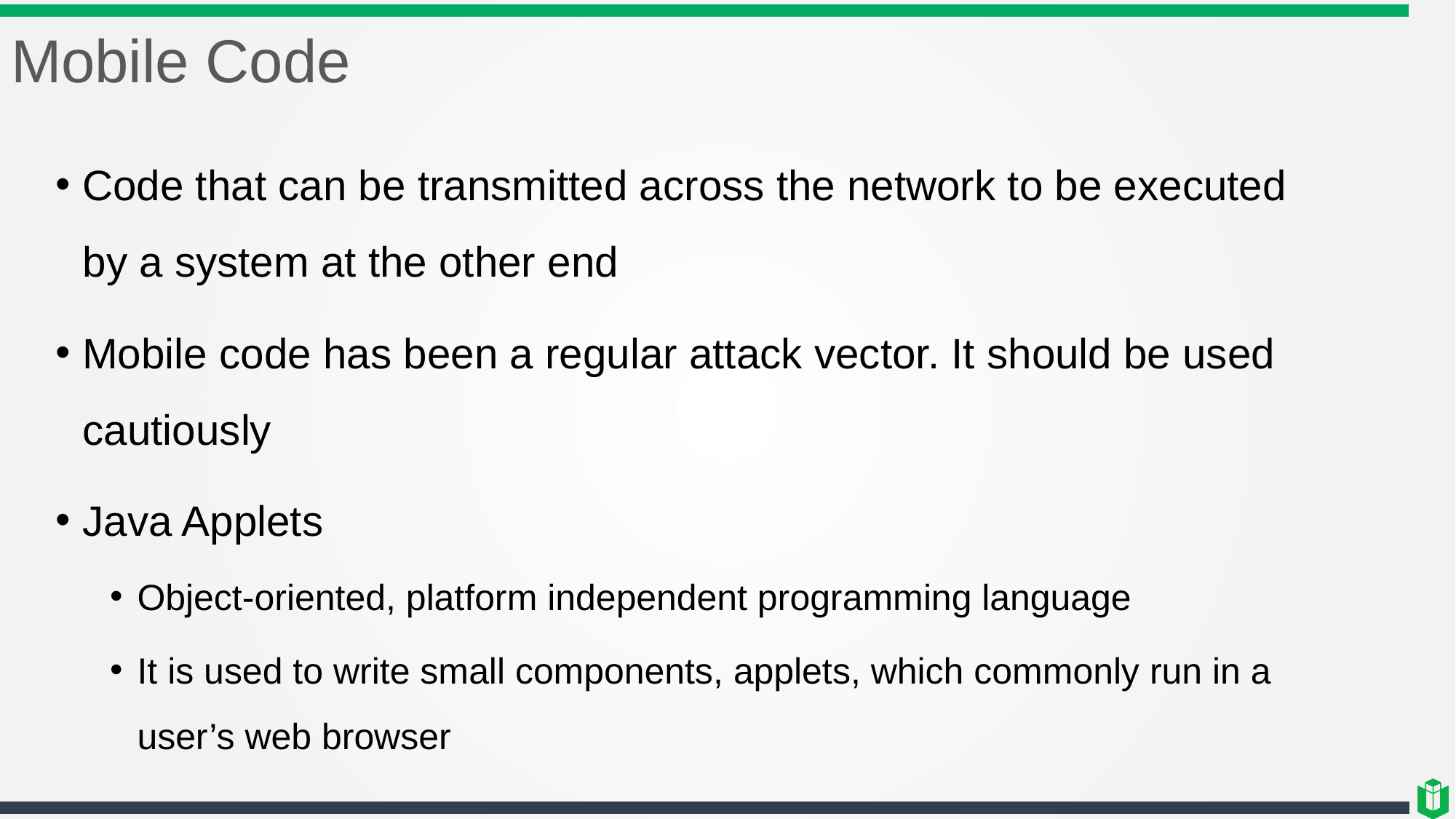

# Mobile Code

Code that can be transmitted across the network to be executed by a system at the other end
Mobile code has been a regular attack vector. It should be used cautiously
Java Applets
Object-oriented, platform independent programming language
It is used to write small components, applets, which commonly run in a user’s web browser